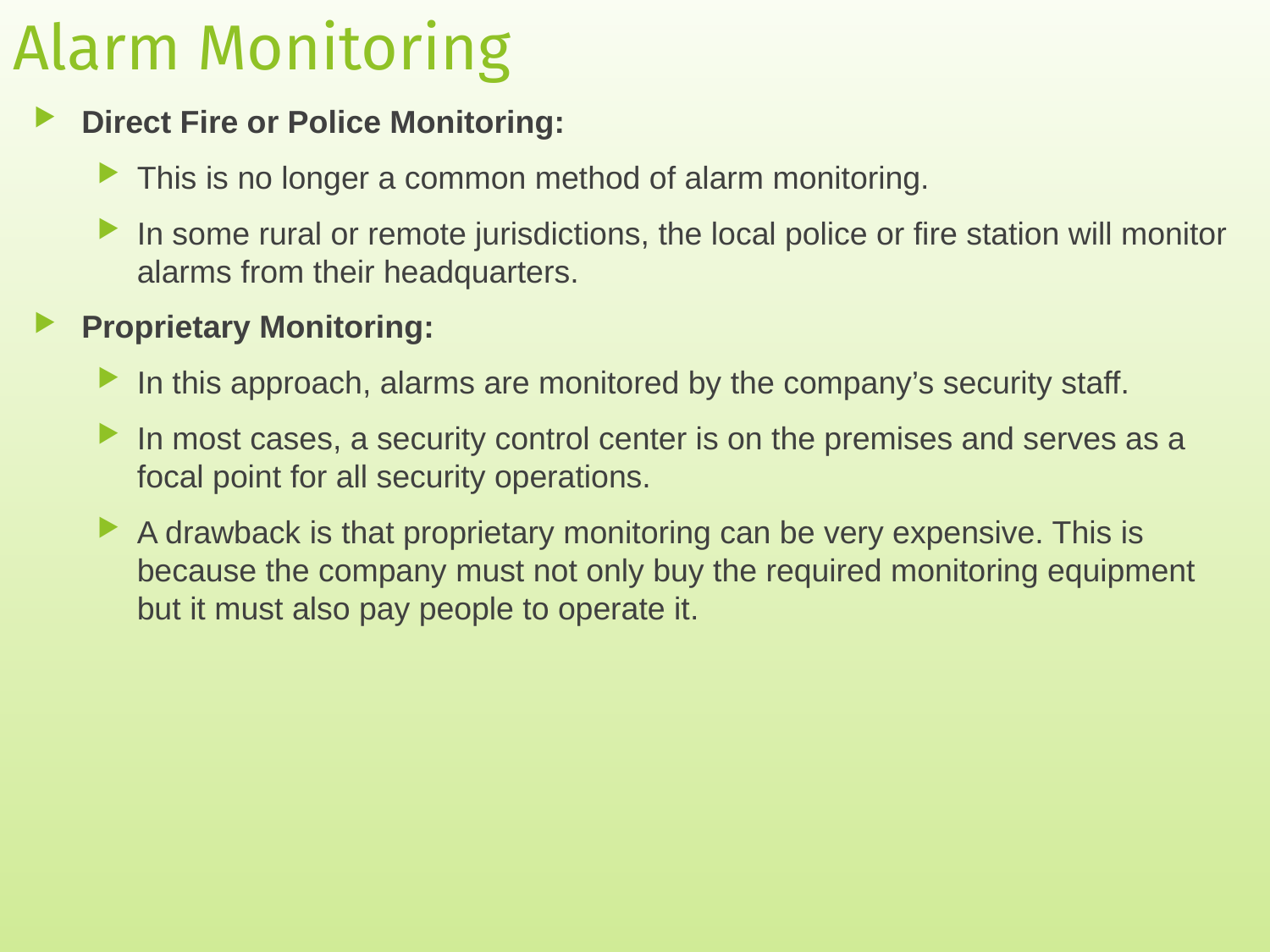

# Alarm Monitoring
Direct Fire or Police Monitoring:
This is no longer a common method of alarm monitoring.
In some rural or remote jurisdictions, the local police or fire station will monitor alarms from their headquarters.
Proprietary Monitoring:
In this approach, alarms are monitored by the company’s security staff.
In most cases, a security control center is on the premises and serves as a focal point for all security operations.
A drawback is that proprietary monitoring can be very expensive. This is because the company must not only buy the required monitoring equipment but it must also pay people to operate it.
6